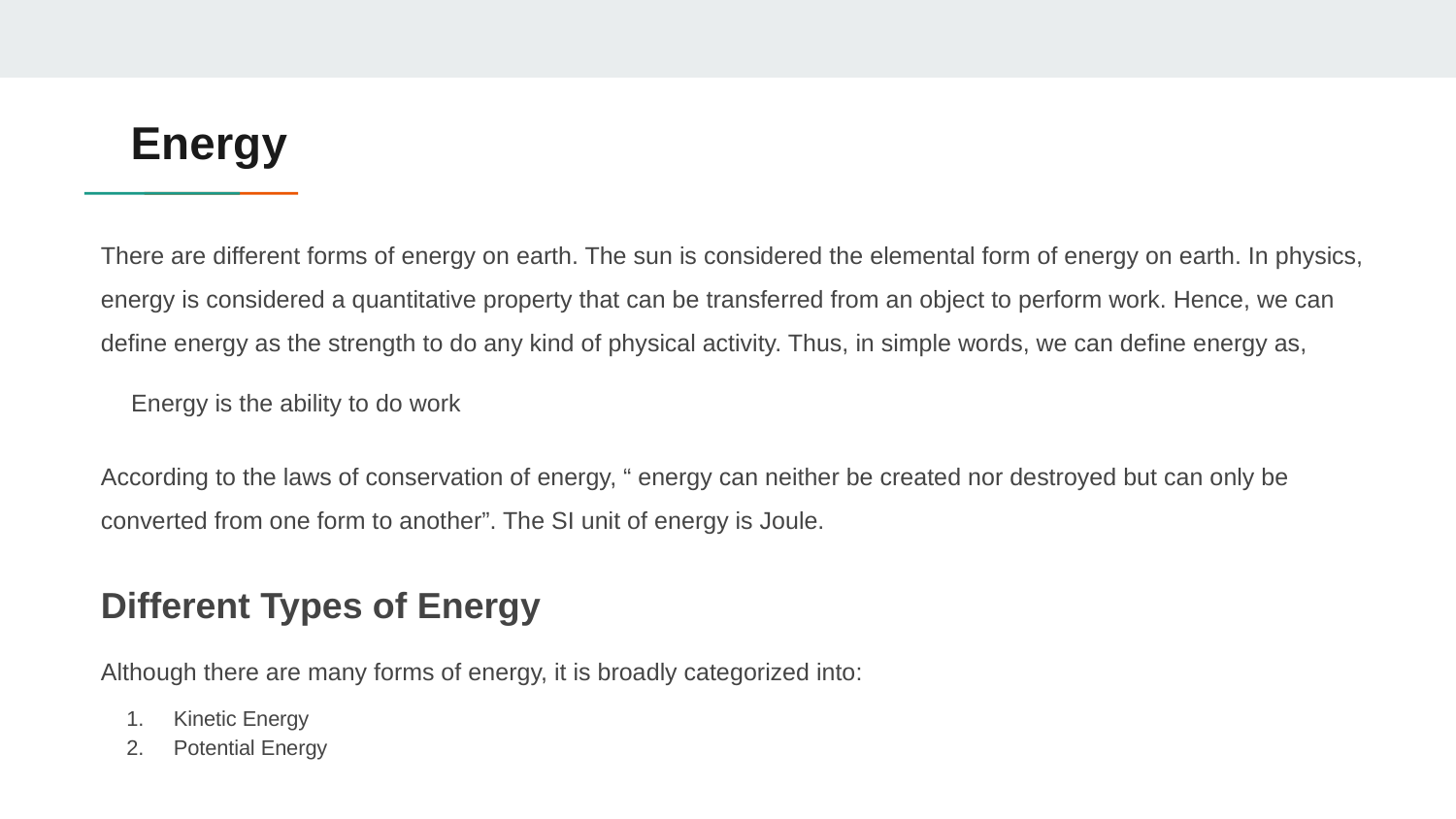

# Energy
There are different forms of energy on earth. The sun is considered the elemental form of energy on earth. In physics, energy is considered a quantitative property that can be transferred from an object to perform work. Hence, we can define energy as the strength to do any kind of physical activity. Thus, in simple words, we can define energy as,
Energy is the ability to do work
According to the laws of conservation of energy, “ energy can neither be created nor destroyed but can only be converted from one form to another”. The SI unit of energy is Joule.
Different Types of Energy
Although there are many forms of energy, it is broadly categorized into:
Kinetic Energy
Potential Energy